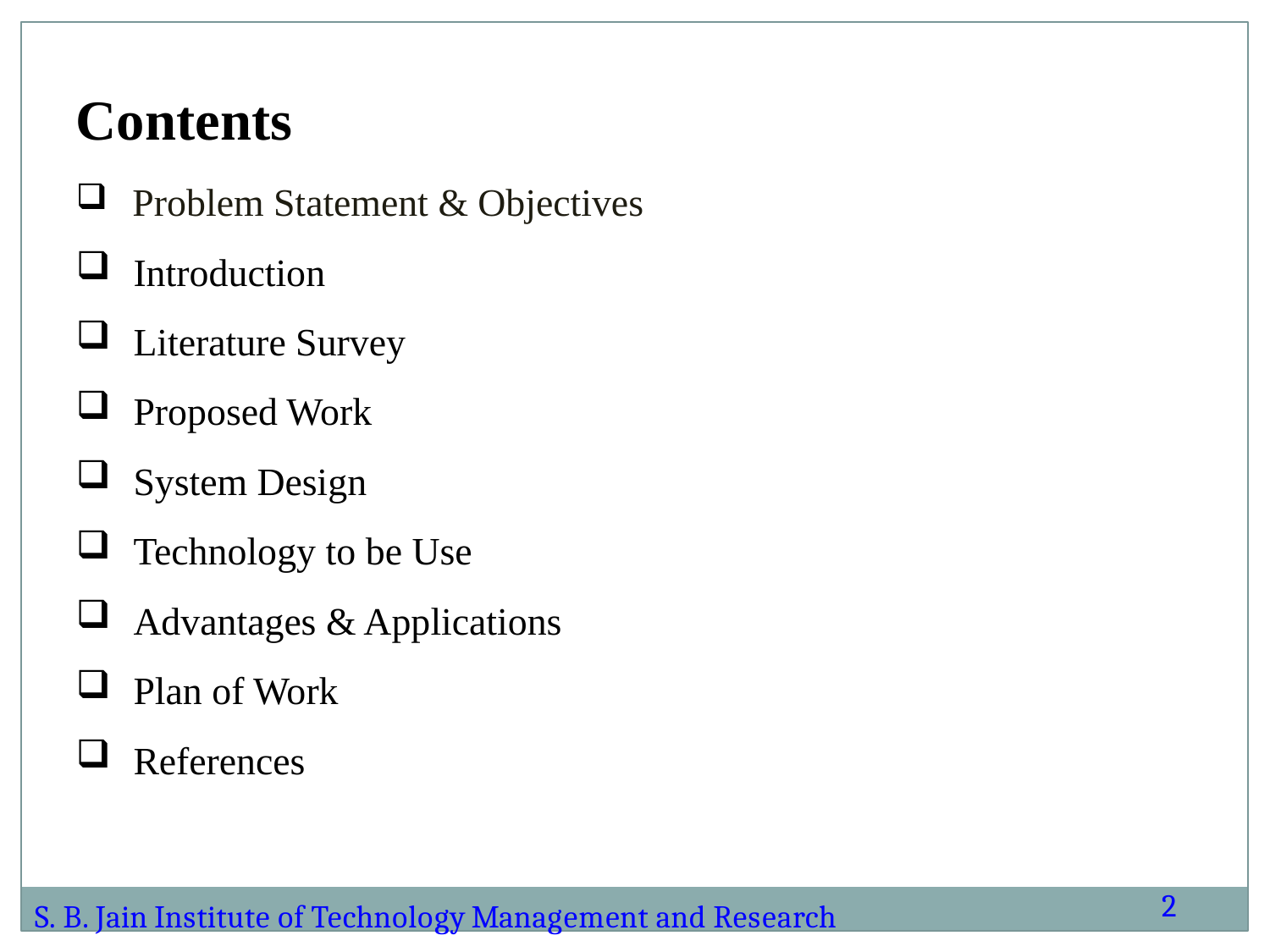

Contents
 Problem Statement & Objectives
 Introduction
 Literature Survey
 Proposed Work
 System Design
 Technology to be Use
 Advantages & Applications
 Plan of Work
 References

2
S. B. Jain Institute of Technology Management and Research